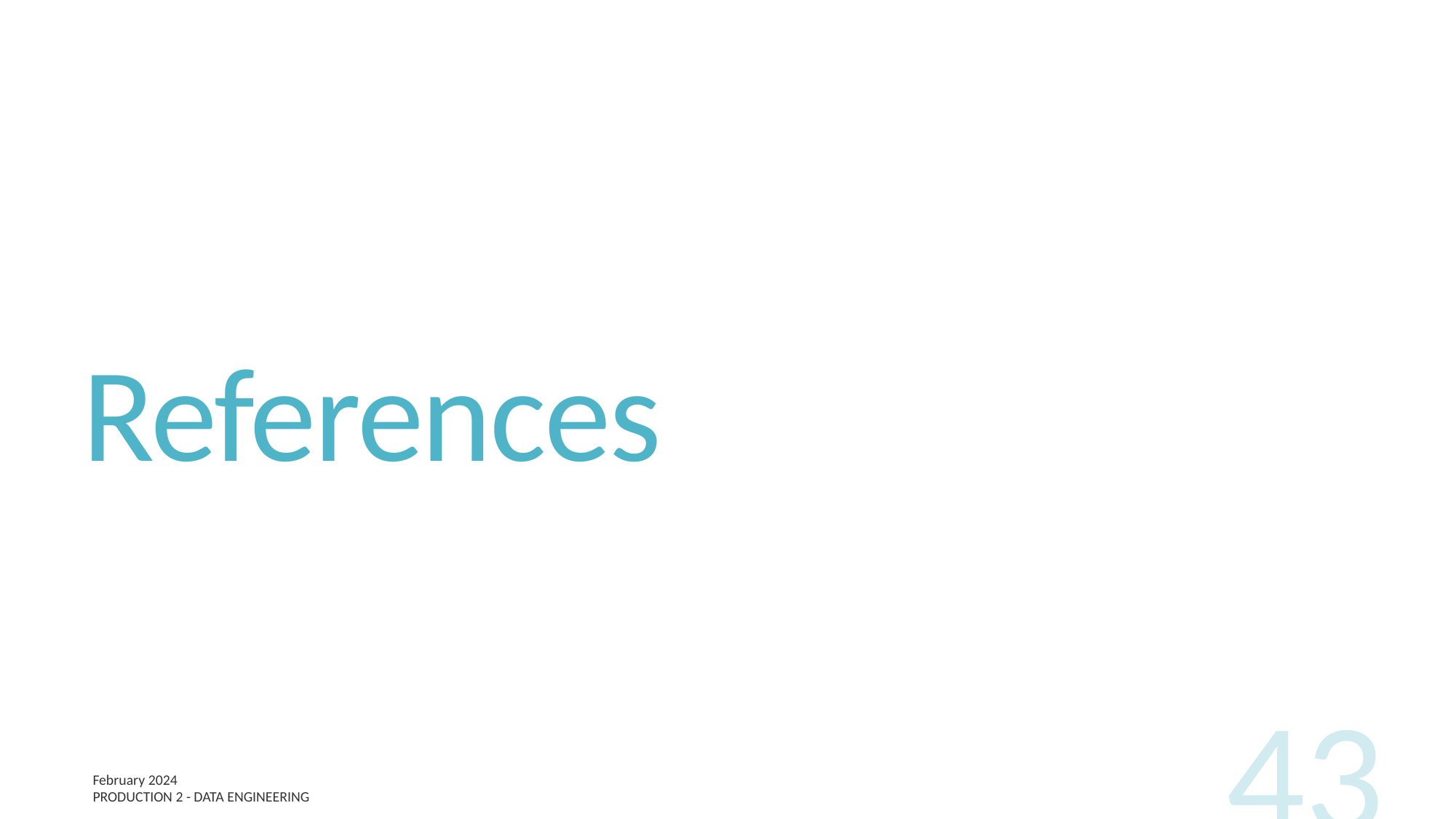

# References
43
February 2024
Production 2 - Data Engineering